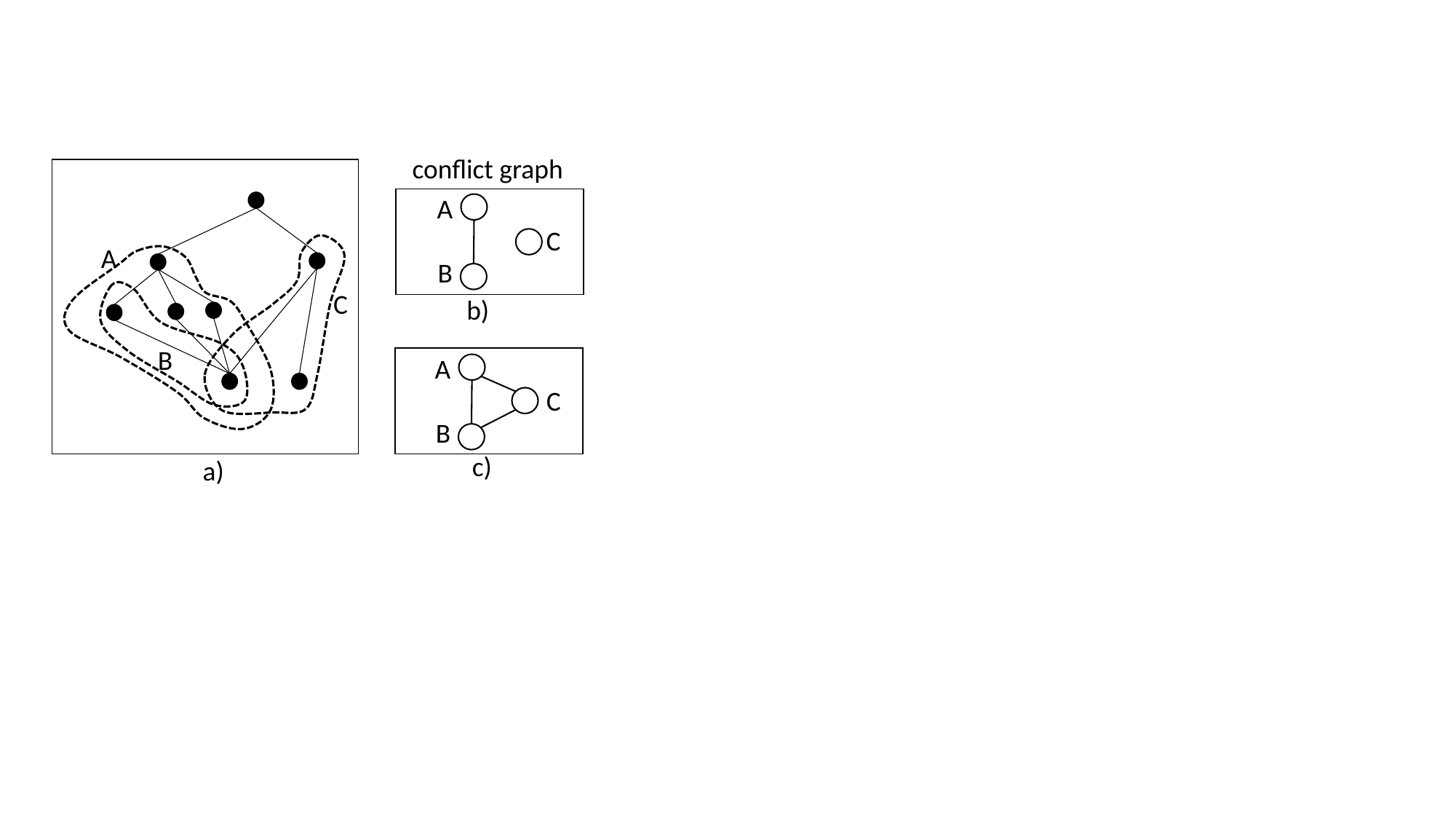

conflict graph

A

C

A

B

C

b)

B
A

C

B

c)
a)